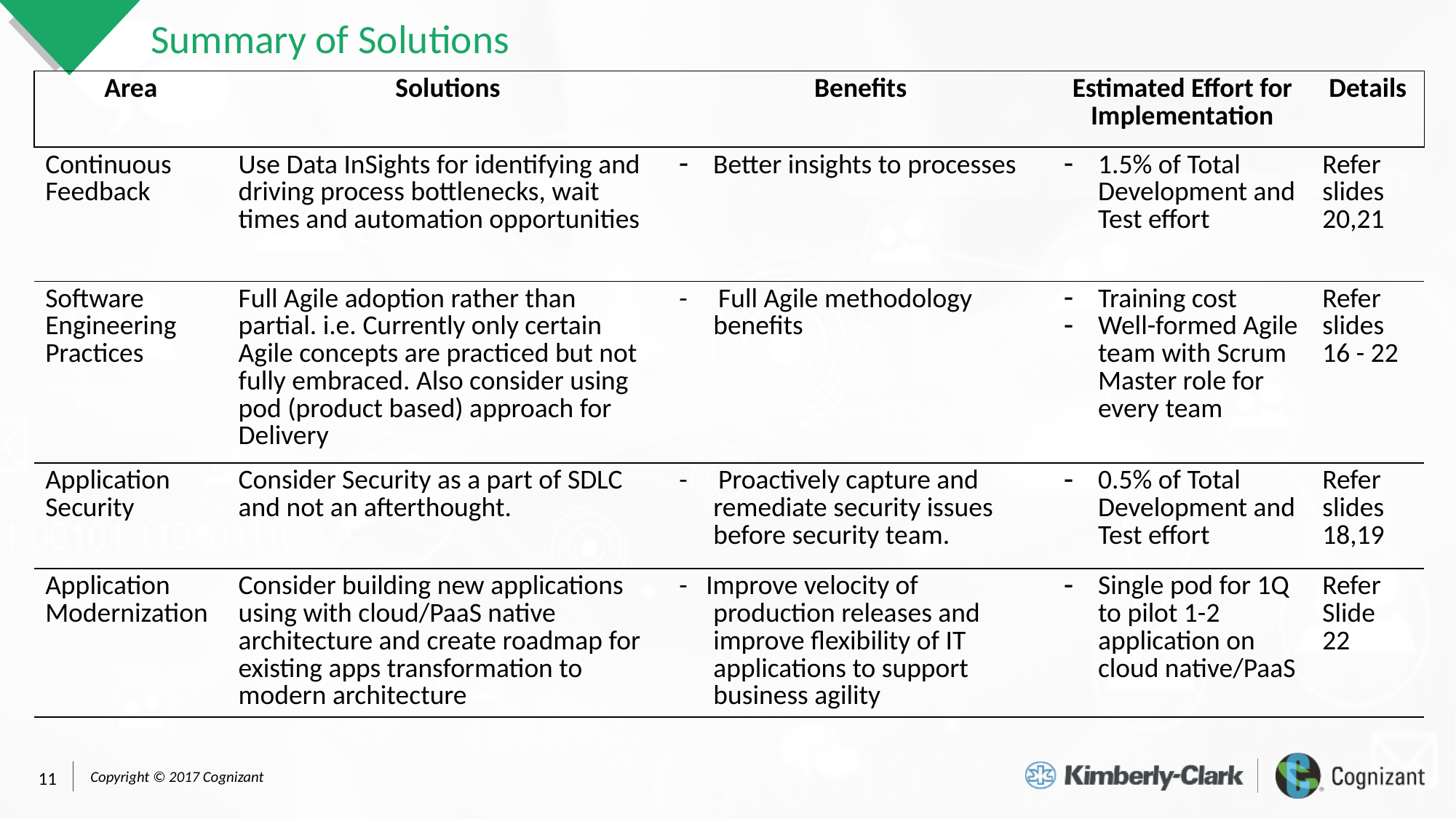

# Summary of Solutions
| Area | Solutions | Benefits | Estimated Effort for Implementation | Details |
| --- | --- | --- | --- | --- |
| Continuous Feedback | Use Data InSights for identifying and driving process bottlenecks, wait times and automation opportunities | Better insights to processes | 1.5% of Total Development and Test effort | Refer slides 20,21 |
| Software Engineering Practices | Full Agile adoption rather than partial. i.e. Currently only certain Agile concepts are practiced but not fully embraced. Also consider using pod (product based) approach for Delivery | - Full Agile methodology benefits | Training cost Well-formed Agile team with Scrum Master role for every team | Refer slides 16 - 22 |
| Application Security | Consider Security as a part of SDLC and not an afterthought. | - Proactively capture and remediate security issues before security team. | 0.5% of Total Development and Test effort | Refer slides 18,19 |
| Application Modernization | Consider building new applications using with cloud/PaaS native architecture and create roadmap for existing apps transformation to modern architecture | - Improve velocity of production releases and improve flexibility of IT applications to support business agility | Single pod for 1Q to pilot 1-2 application on cloud native/PaaS | Refer Slide 22 |